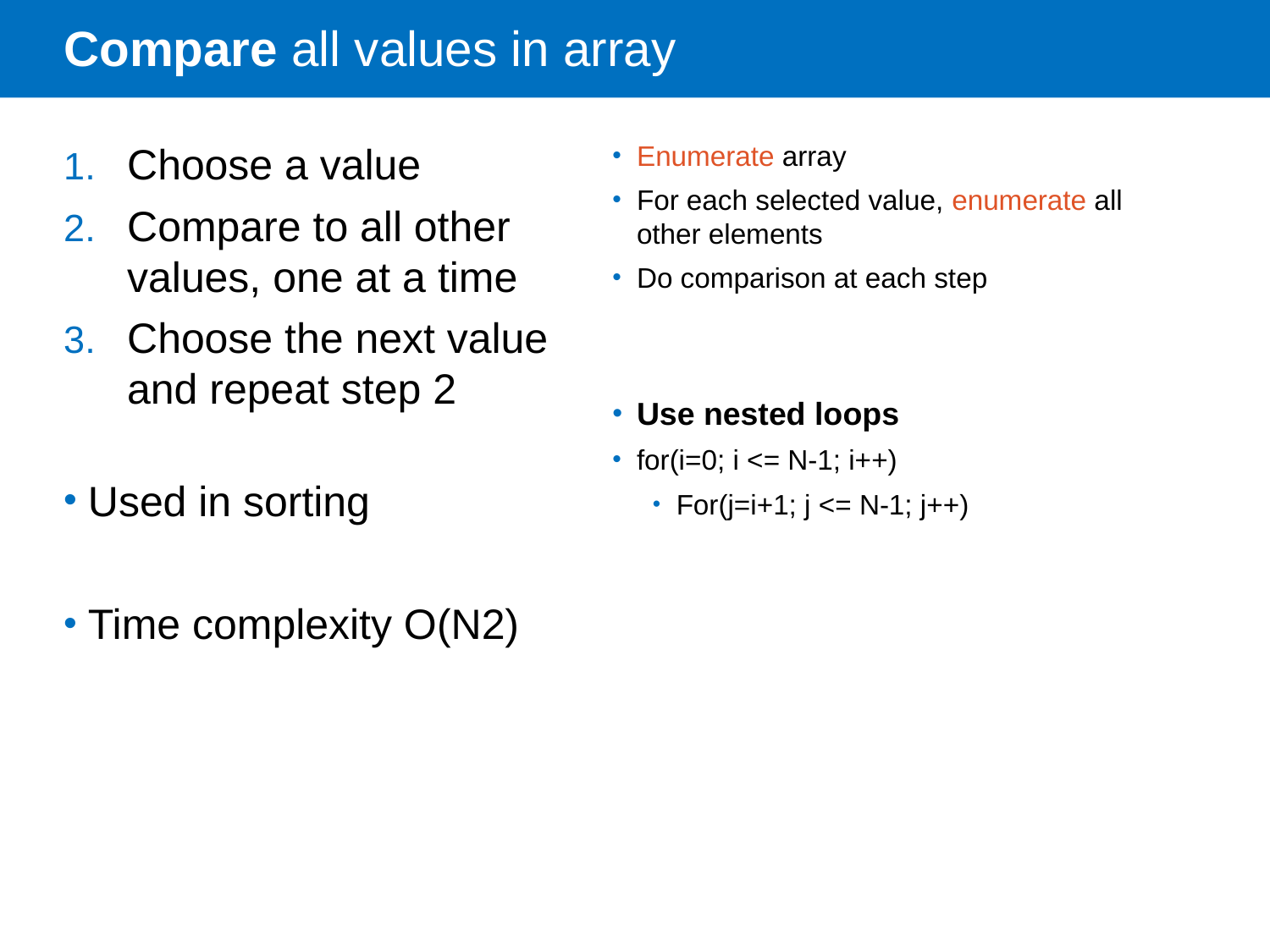

# Compare all values in array
Choose a value
Compare to all other values, one at a time
Choose the next value and repeat step 2
Used in sorting

Time complexity O(N2)

Enumerate array
For each selected value, enumerate all other elements
Do comparison at each step

Use nested loops
for(i=0; i <= N-1; i++)
For(j=i+1; j <= N-1; j++)